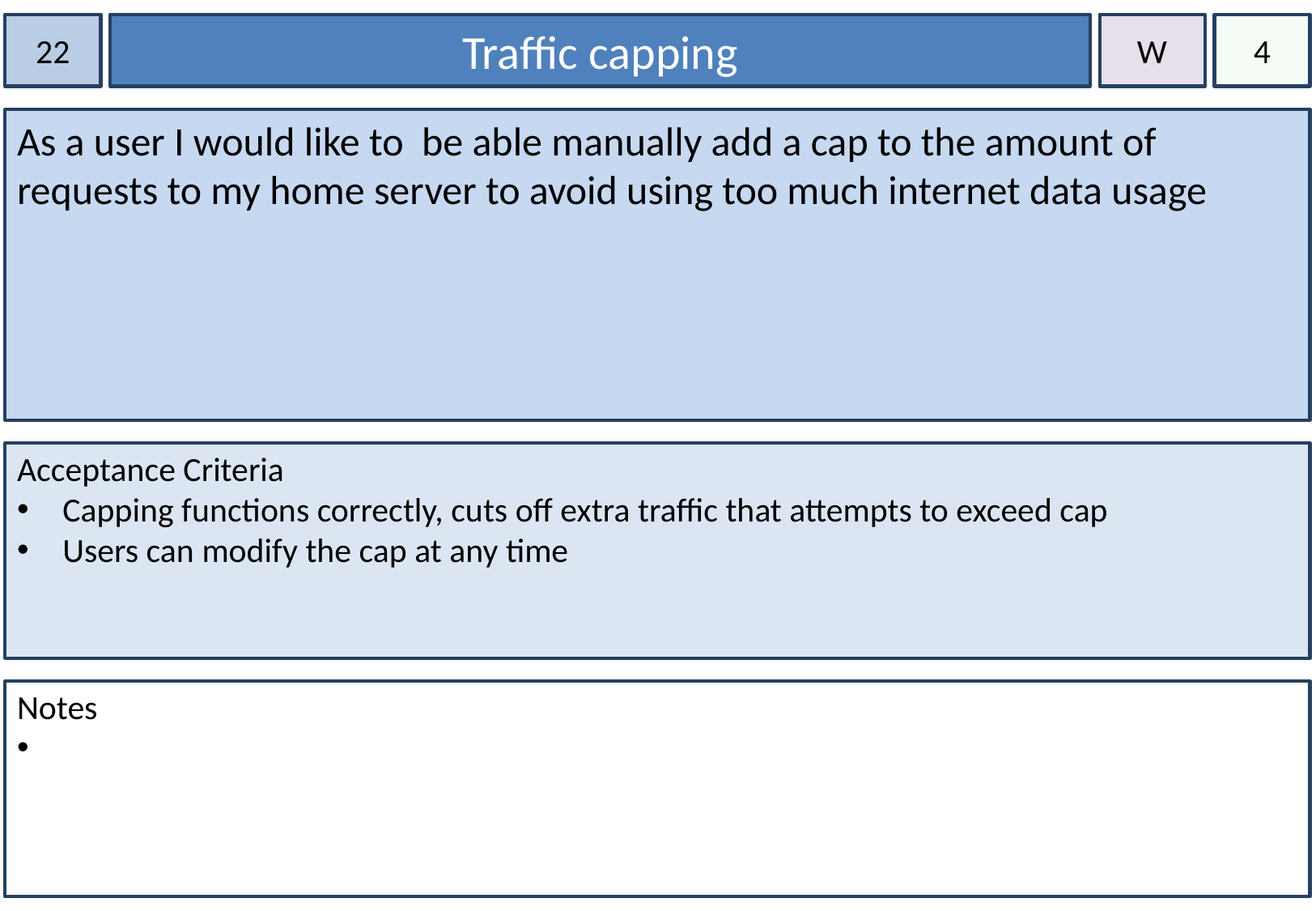

22
Traffic capping
W
4
As a user I would like to  be able manually add a cap to the amount of requests to my home server to avoid using too much internet data usage

Acceptance Criteria
Capping functions correctly, cuts off extra traffic that attempts to exceed cap
Users can modify the cap at any time
Notes